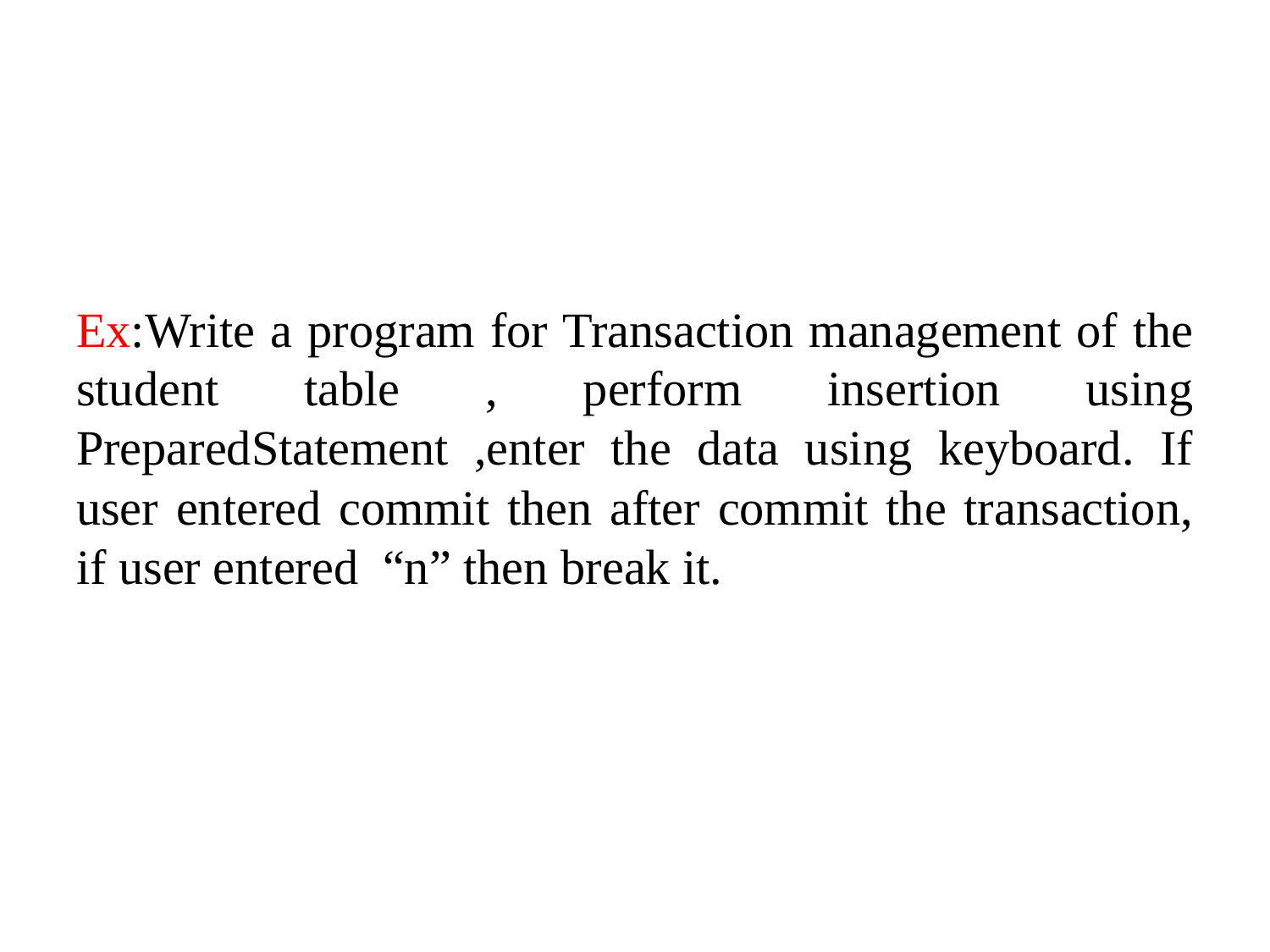

#

Ex:Write a program for Transaction management of the student table , perform insertion using PreparedStatement ,enter the data using keyboard. If user entered commit then after commit the transaction, if user entered  “n” then break it.